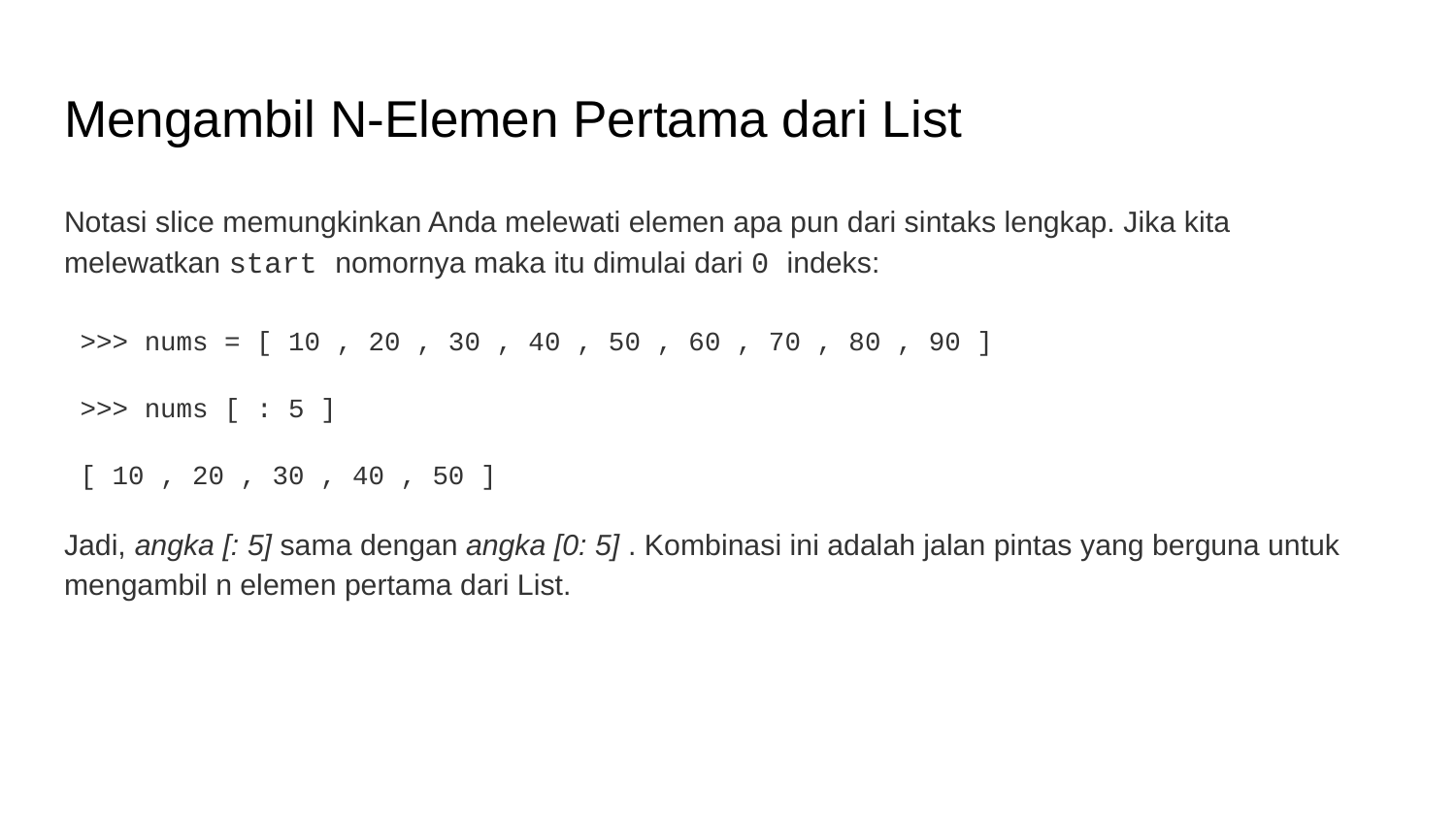

# Mengambil N-Elemen Pertama dari List
Notasi slice memungkinkan Anda melewati elemen apa pun dari sintaks lengkap. Jika kita melewatkan start nomornya maka itu dimulai dari 0 indeks:

>>> nums = [ 10 , 20 , 30 , 40 , 50 , 60 , 70 , 80 , 90 ]
>>> nums [ : 5 ]
[ 10 , 20 , 30 , 40 , 50 ]
Jadi, angka [: 5] sama dengan angka [0: 5] . Kombinasi ini adalah jalan pintas yang berguna untuk mengambil n elemen pertama dari List.